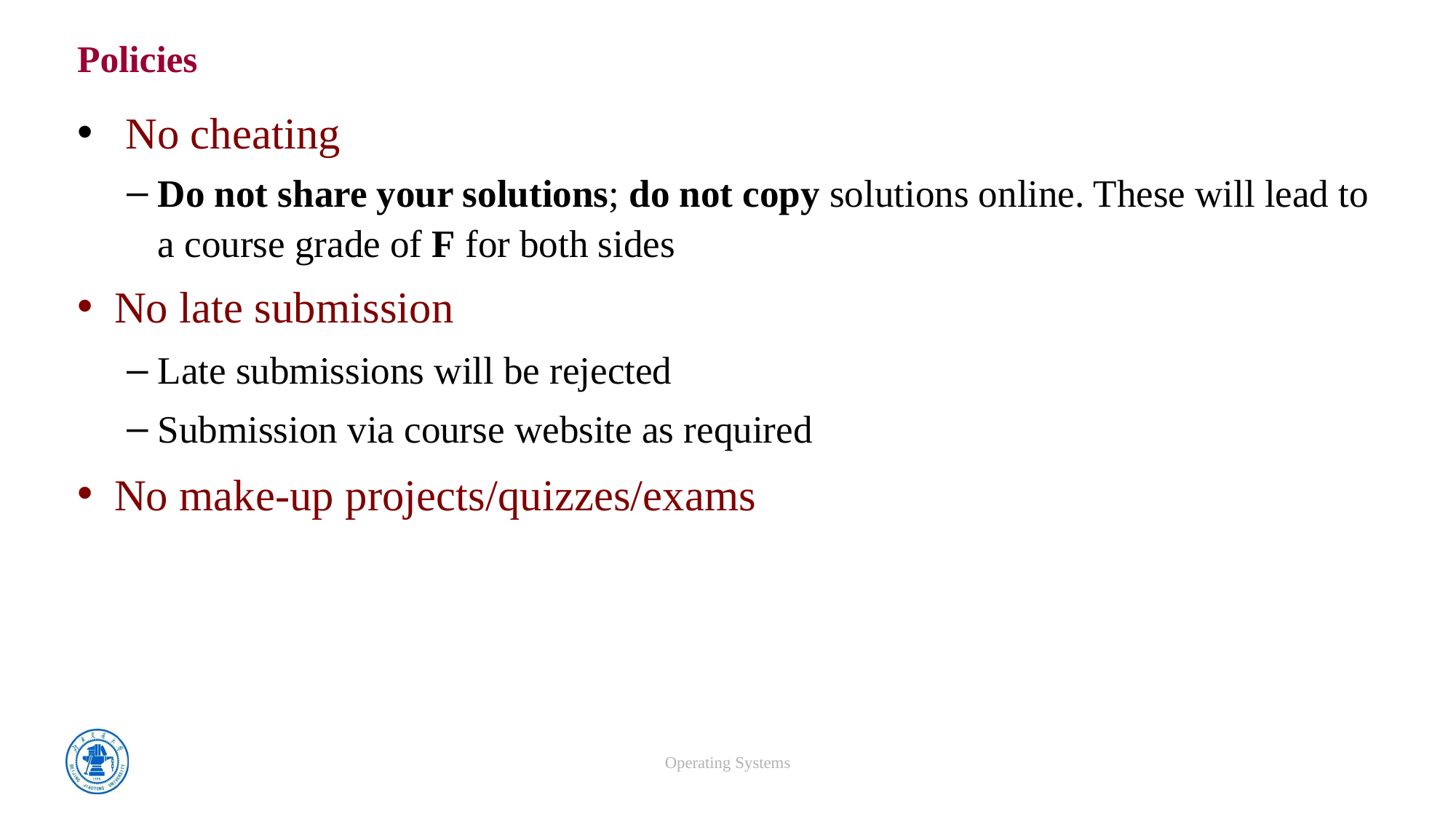

# Policies
 No cheating
Do not share your solutions; do not copy solutions online. These will lead to a course grade of F for both sides
No late submission
Late submissions will be rejected
Submission via course website as required
No make-up projects/quizzes/exams

10
Operating Systems